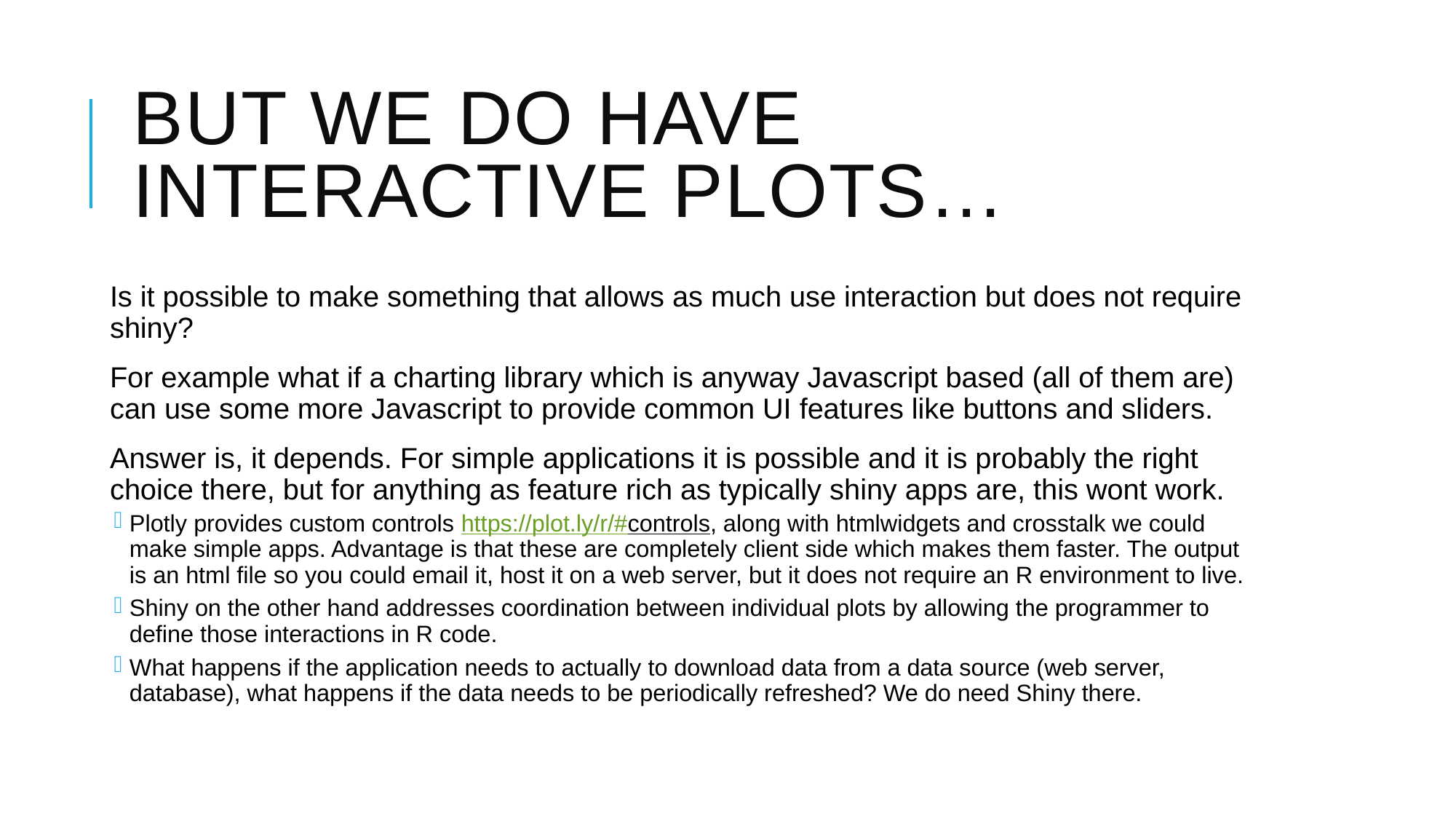

# But we do have interactive plots…
Is it possible to make something that allows as much use interaction but does not require shiny?
For example what if a charting library which is anyway Javascript based (all of them are) can use some more Javascript to provide common UI features like buttons and sliders.
Answer is, it depends. For simple applications it is possible and it is probably the right choice there, but for anything as feature rich as typically shiny apps are, this wont work.
Plotly provides custom controls https://plot.ly/r/#controls, along with htmlwidgets and crosstalk we could make simple apps. Advantage is that these are completely client side which makes them faster. The output is an html file so you could email it, host it on a web server, but it does not require an R environment to live.
Shiny on the other hand addresses coordination between individual plots by allowing the programmer to define those interactions in R code.
What happens if the application needs to actually to download data from a data source (web server, database), what happens if the data needs to be periodically refreshed? We do need Shiny there.